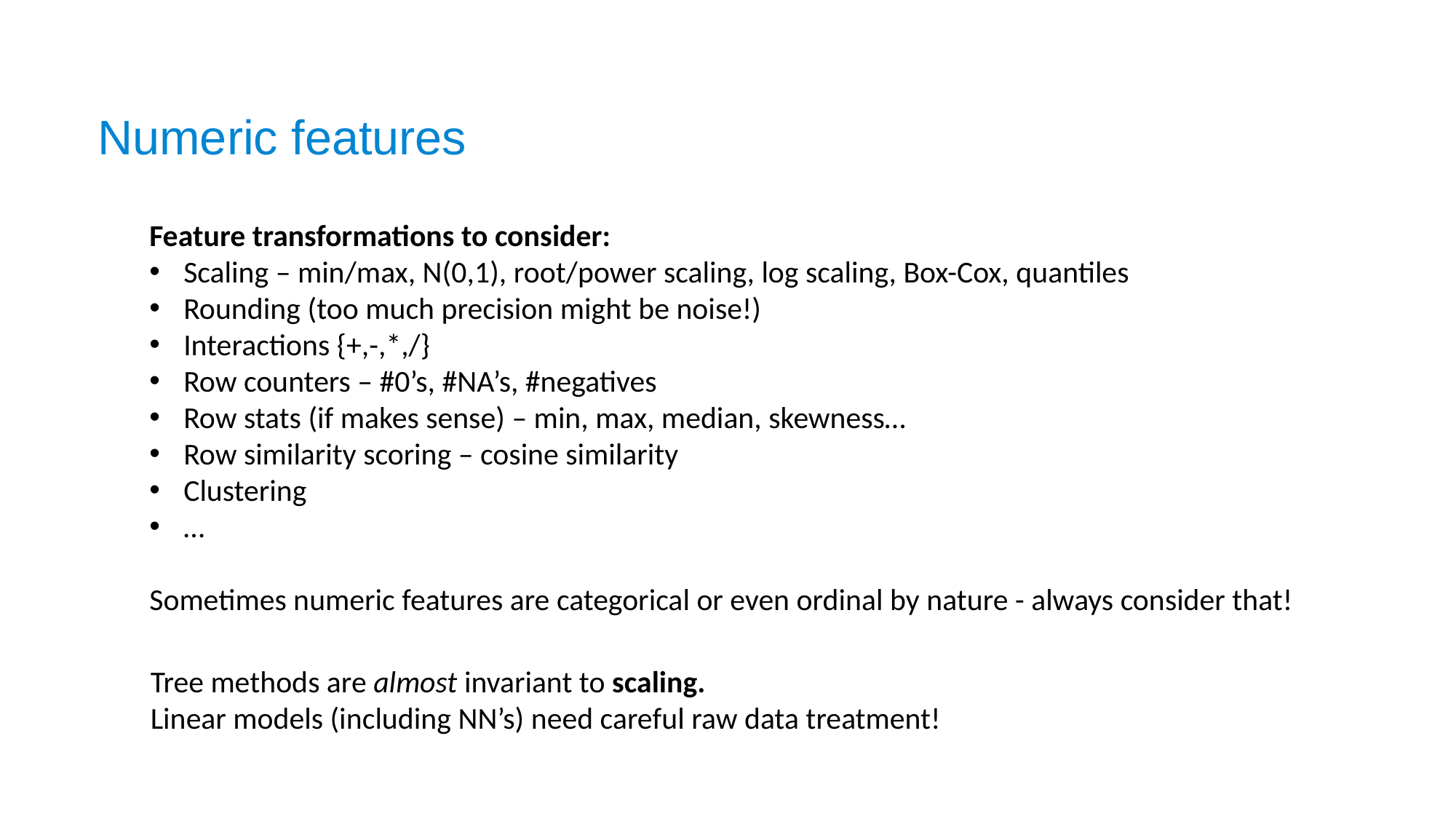

Numeric features
Feature transformations to consider:
Scaling – min/max, N(0,1), root/power scaling, log scaling, Box-Cox, quantiles
Rounding (too much precision might be noise!)
Interactions {+,-,*,/}
Row counters – #0’s, #NA’s, #negatives
Row stats (if makes sense) – min, max, median, skewness…
Row similarity scoring – cosine similarity
Clustering
…

Sometimes numeric features are categorical or even ordinal by nature - always consider that!

Tree methods are almost invariant to scaling.
Linear models (including NN’s) need careful raw data treatment!